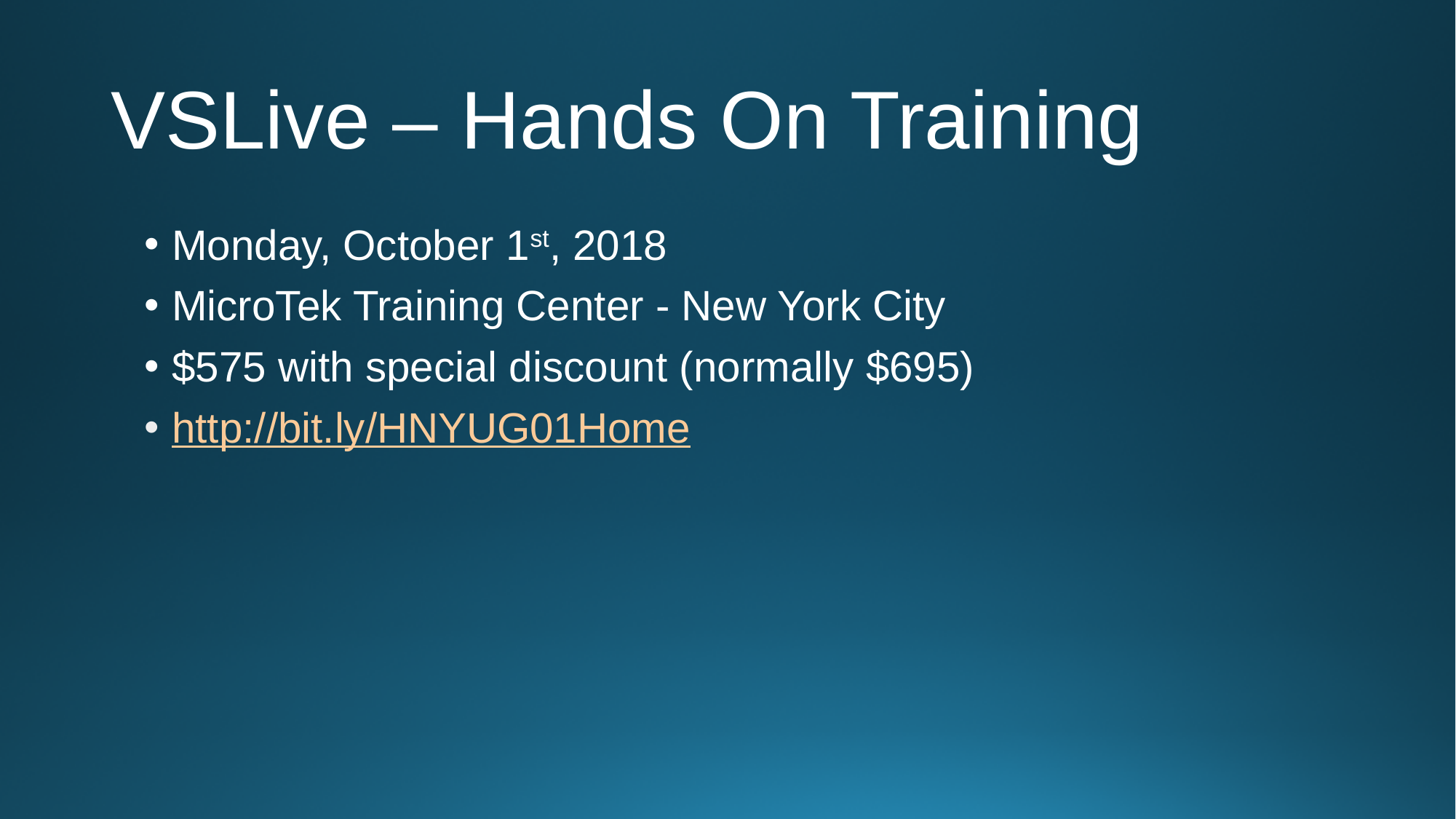

# VSLive – Hands On Training
Monday, October 1st, 2018
MicroTek Training Center - New York City
$575 with special discount (normally $695)
http://bit.ly/HNYUG01Home